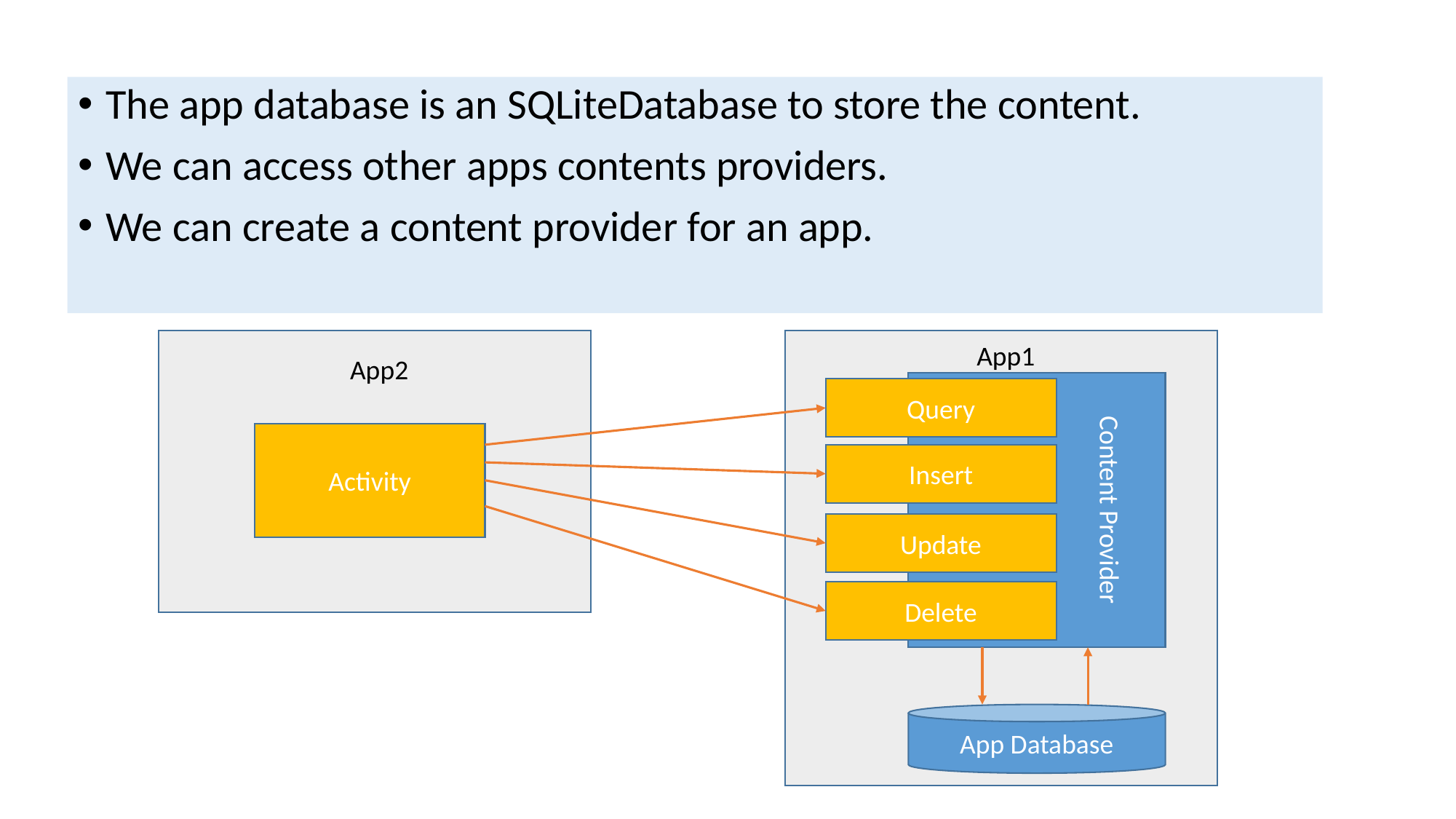

# ConstraintLayout
The app database is an SQLiteDatabase to store the content.
We can access other apps contents providers.
We can create a content provider for an app.

App2
Activity
App1

Content Provider
Query
Insert
Update
Delete
App Database